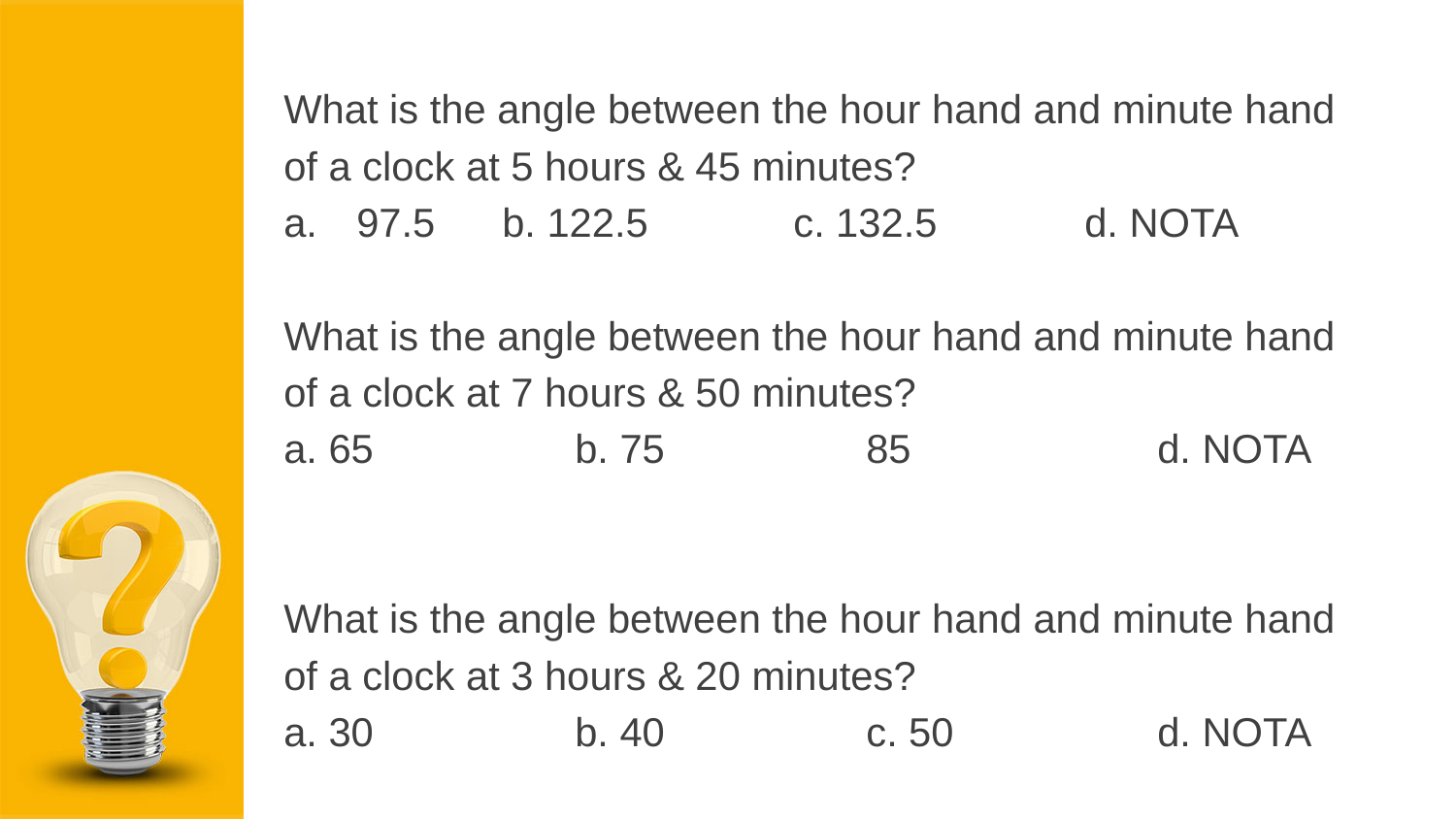

What is the angle between the hour hand and minute hand
of a clock at 5 hours & 45 minutes?
97.5	b. 122.5	c. 132.5		d. NOTA

What is the angle between the hour hand and minute hand
of a clock at 7 hours & 50 minutes?
a. 65		b. 75		85		d. NOTA

What is the angle between the hour hand and minute hand
of a clock at 3 hours & 20 minutes?
a. 30		b. 40		c. 50		d. NOTA